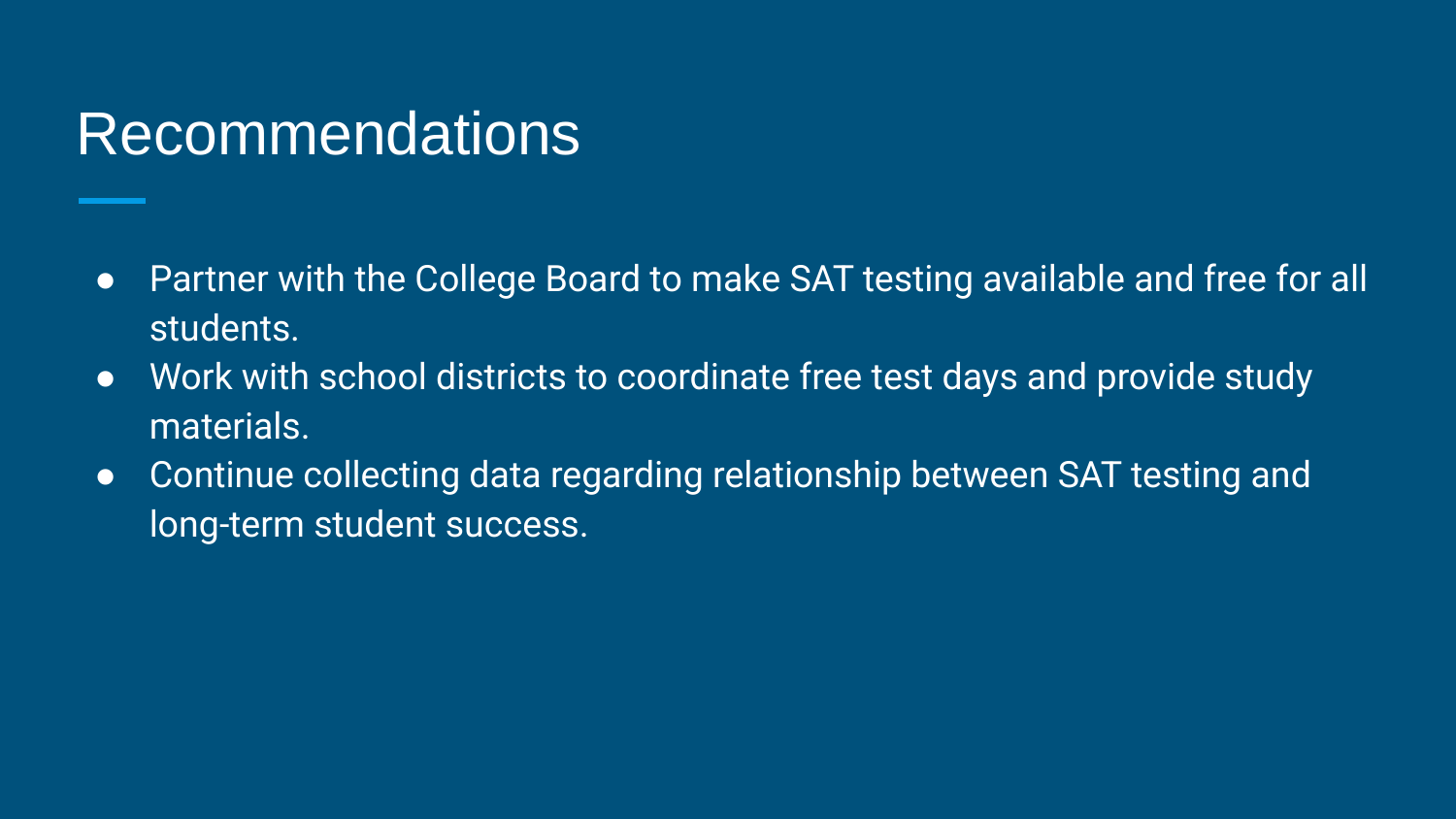

# Recommendations
Partner with the College Board to make SAT testing available and free for all students.
Work with school districts to coordinate free test days and provide study materials.
Continue collecting data regarding relationship between SAT testing and long-term student success.